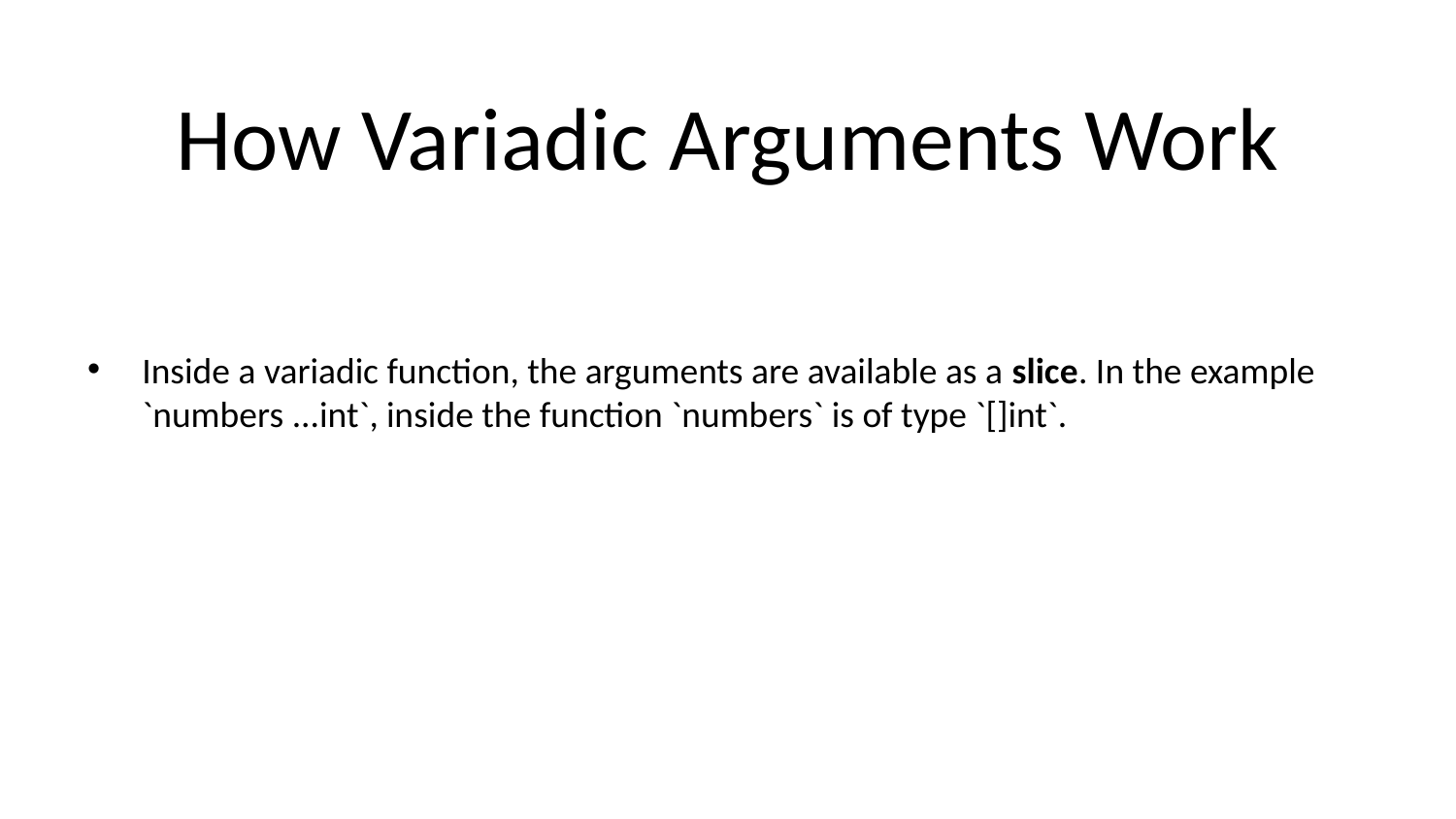

# How Variadic Arguments Work

Inside a variadic function, the arguments are available as a slice. In the example `numbers ...int`, inside the function `numbers` is of type `[]int`.